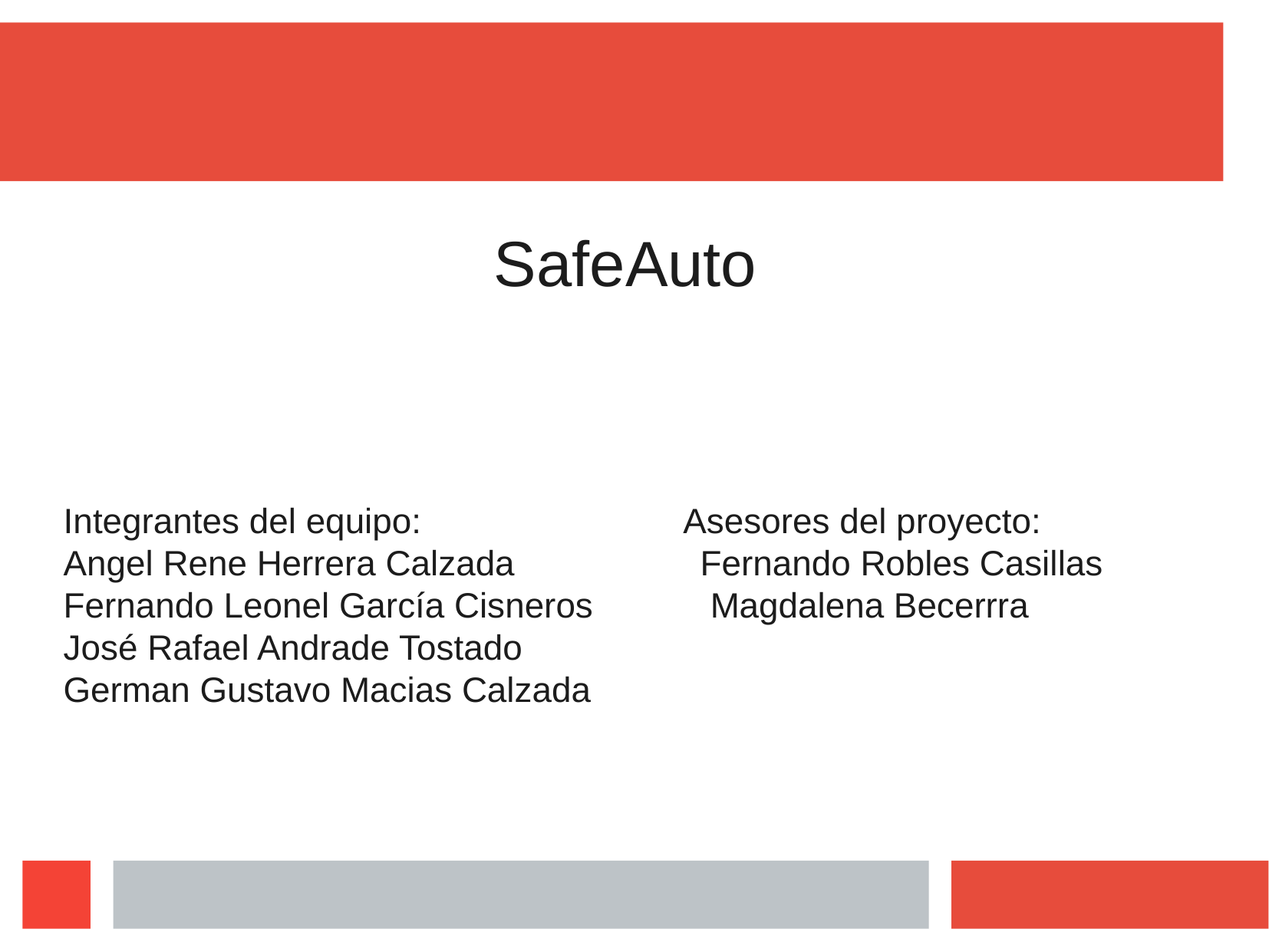

SafeAuto

Integrantes del equipo:                           Asesores del proyecto:
Angel Rene Herrera Calzada                   Fernando Robles Casillas
Fernando Leonel García Cisneros            Magdalena Becerrra
José Rafael Andrade Tostado
German Gustavo Macias Calzada